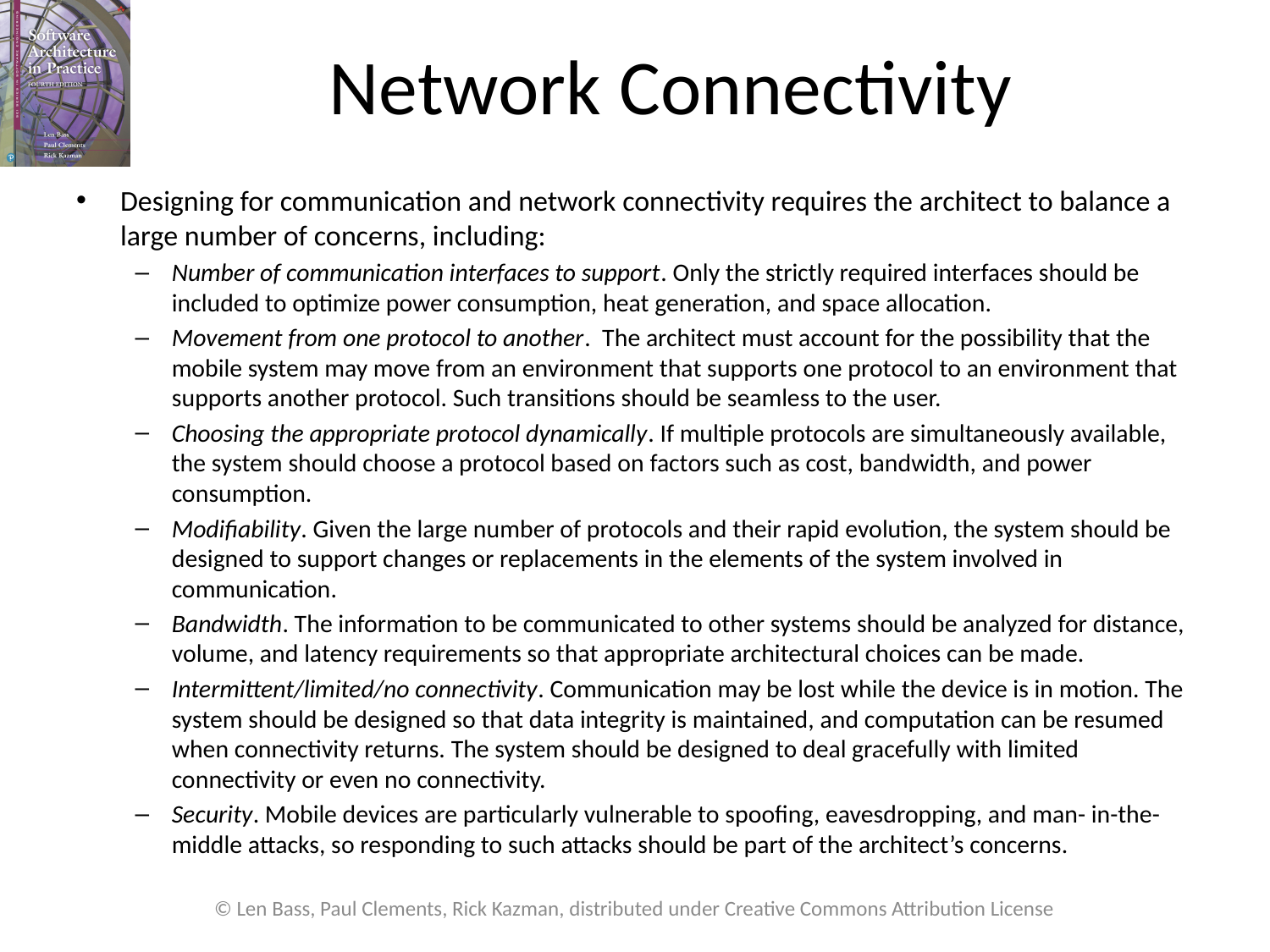

# Network Connectivity
Designing for communication and network connectivity requires the architect to balance a large number of concerns, including:
Number of communication interfaces to support. Only the strictly required interfaces should be included to optimize power consumption, heat generation, and space allocation.
Movement from one protocol to another.  The architect must account for the possibility that the mobile system may move from an environment that supports one protocol to an environment that supports another protocol. Such transitions should be seamless to the user.
Choosing the appropriate protocol dynamically. If multiple protocols are simultaneously available, the system should choose a protocol based on factors such as cost, bandwidth, and power consumption.
Modifiability. Given the large number of protocols and their rapid evolution, the system should be designed to support changes or replacements in the elements of the system involved in communication.
Bandwidth. The information to be communicated to other systems should be analyzed for distance, volume, and latency requirements so that appropriate architectural choices can be made.
Intermittent/limited/no connectivity. Communication may be lost while the device is in motion. The system should be designed so that data integrity is maintained, and computation can be resumed when connectivity returns. The system should be designed to deal gracefully with limited connectivity or even no connectivity.
Security. Mobile devices are particularly vulnerable to spoofing, eavesdropping, and man- in-the-middle attacks, so responding to such attacks should be part of the architect’s concerns.

© Len Bass, Paul Clements, Rick Kazman, distributed under Creative Commons Attribution License